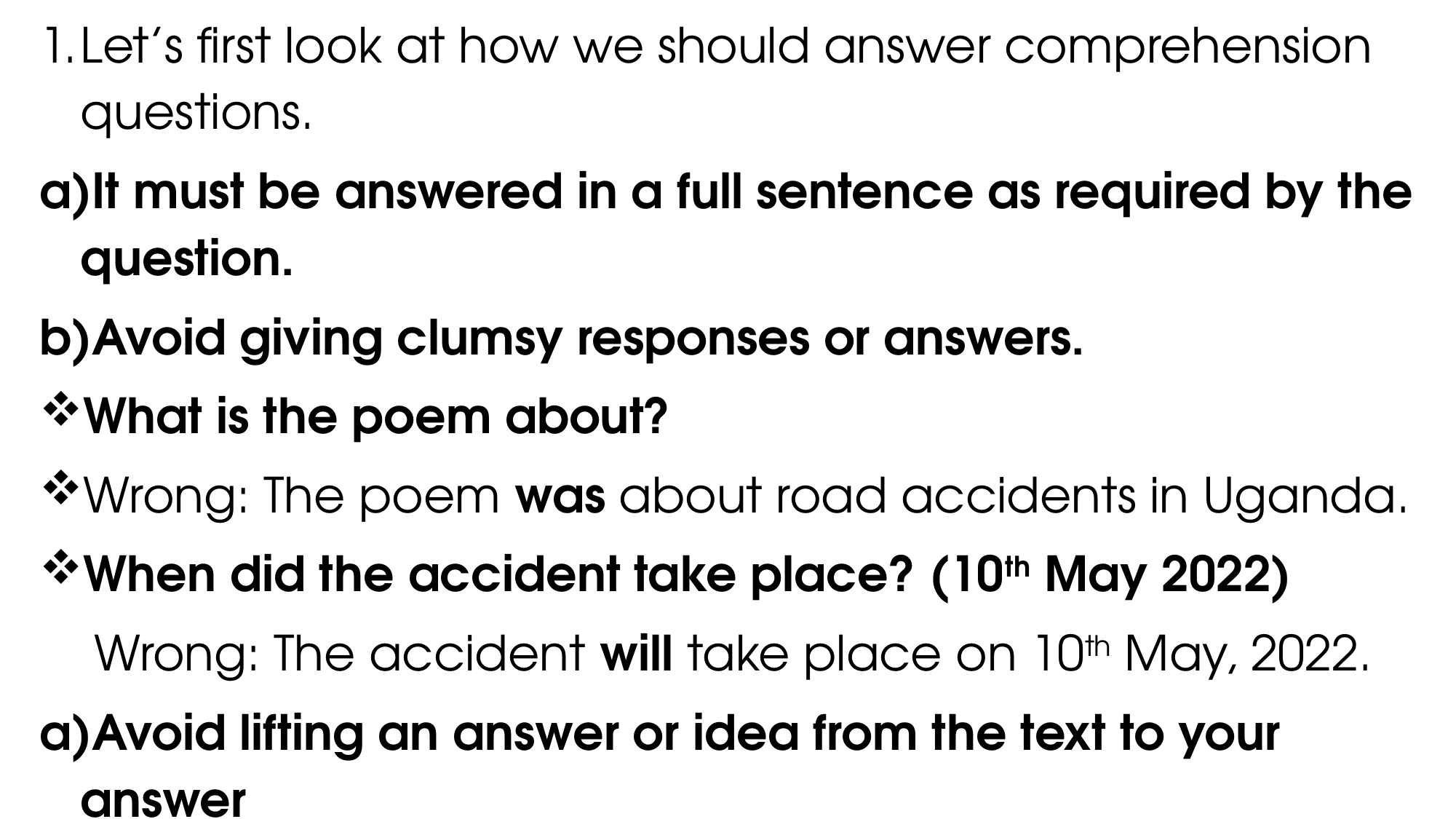

Let’s first look at how we should answer comprehension questions.
It must be answered in a full sentence as required by the question.
Avoid giving clumsy responses or answers.
What is the poem about?
Wrong: The poem was about road accidents in Uganda.
When did the accident take place? (10th May 2022)
Wrong: The accident will take place on 10th May, 2022.
Avoid lifting an answer or idea from the text to your answer